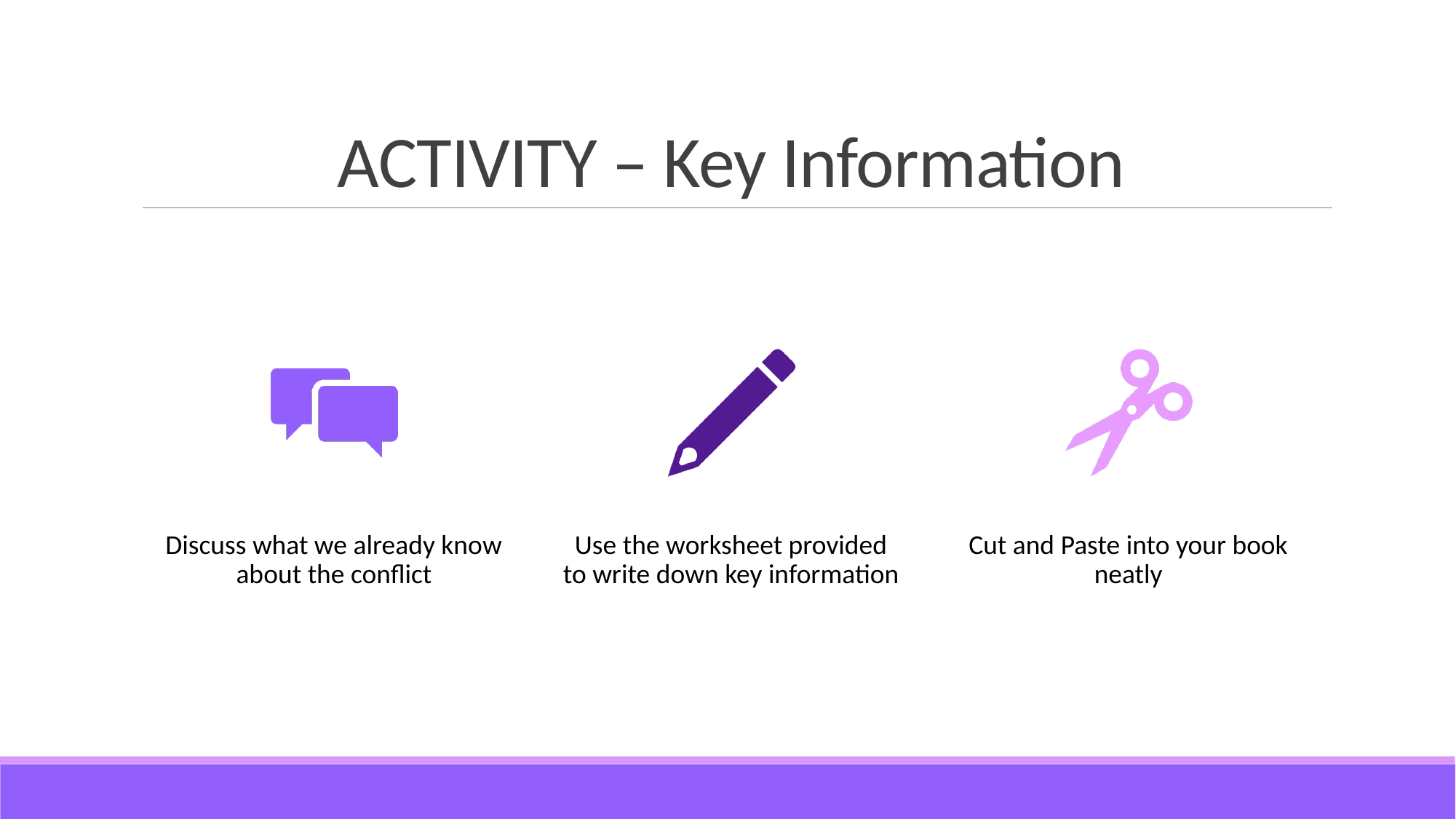

# ACTIVITY – Key Information
Discuss what we already know about the conflict
Use the worksheet provided to write down key information
Cut and Paste into your book neatly